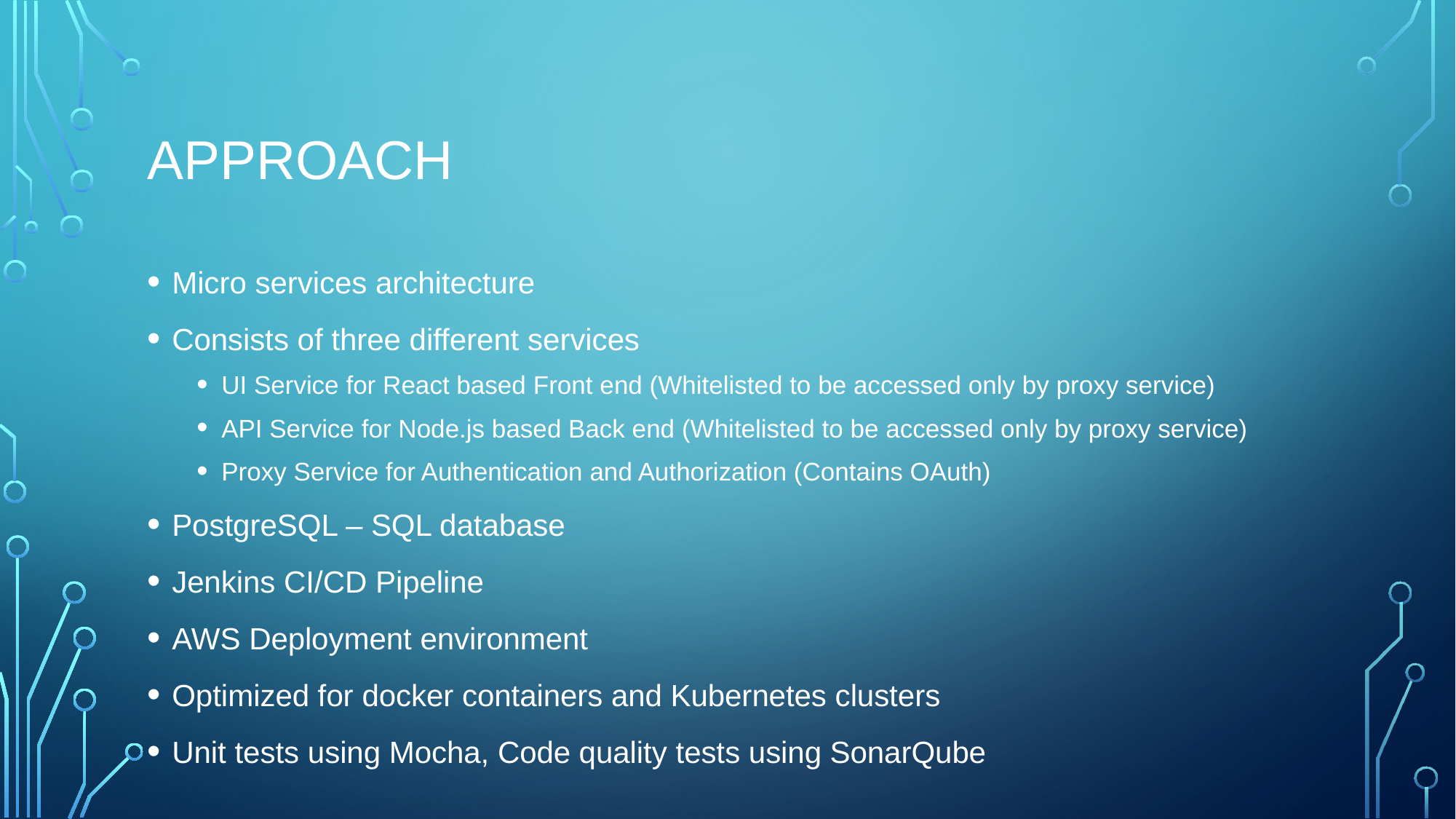

# Approach
Micro services architecture
Consists of three different services
UI Service for React based Front end (Whitelisted to be accessed only by proxy service)
API Service for Node.js based Back end (Whitelisted to be accessed only by proxy service)
Proxy Service for Authentication and Authorization (Contains OAuth)
PostgreSQL – SQL database
Jenkins CI/CD Pipeline
AWS Deployment environment
Optimized for docker containers and Kubernetes clusters
Unit tests using Mocha, Code quality tests using SonarQube